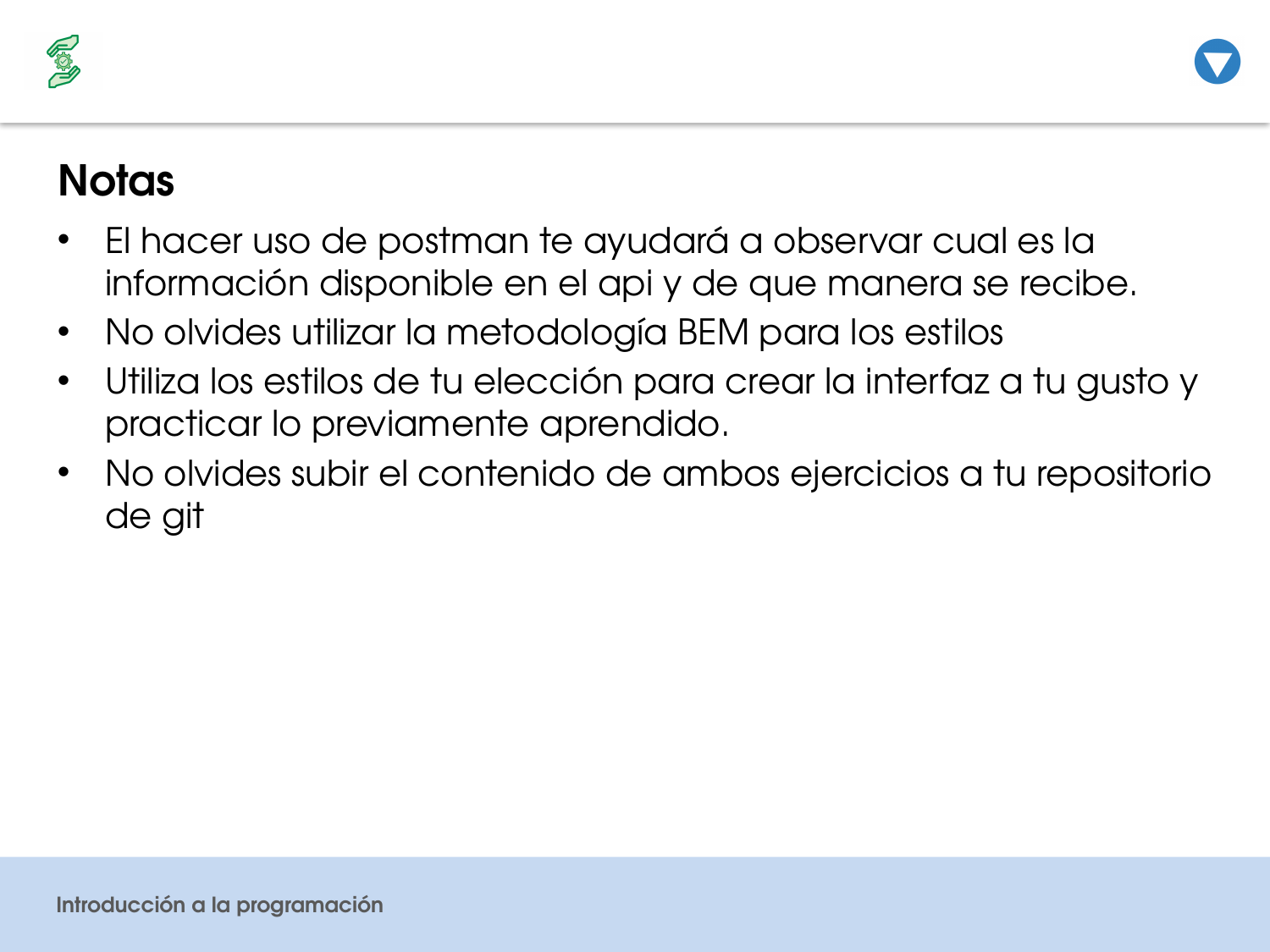

# Notas
El hacer uso de postman te ayudará a observar cual es la información disponible en el api y de que manera se recibe.
No olvides utilizar la metodología BEM para los estilos
Utiliza los estilos de tu elección para crear la interfaz a tu gusto y practicar lo previamente aprendido.
No olvides subir el contenido de ambos ejercicios a tu repositorio de git
Introducción a la programación